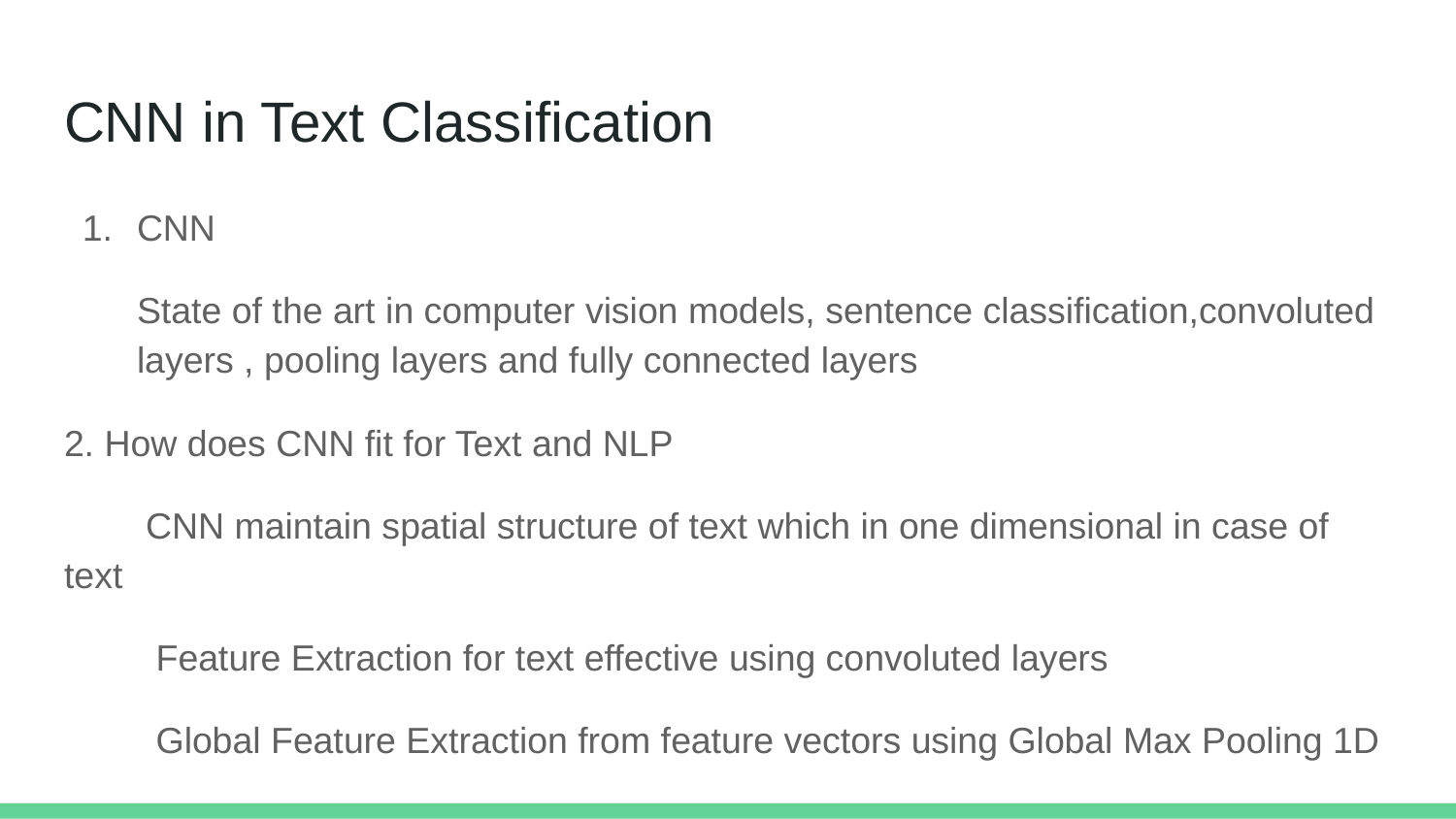

# CNN in Text Classification
CNN
State of the art in computer vision models, sentence classification,convoluted layers , pooling layers and fully connected layers
2. How does CNN fit for Text and NLP
        CNN maintain spatial structure of text which in one dimensional in case of text
         Feature Extraction for text effective using convoluted layers
         Global Feature Extraction from feature vectors using Global Max Pooling 1D